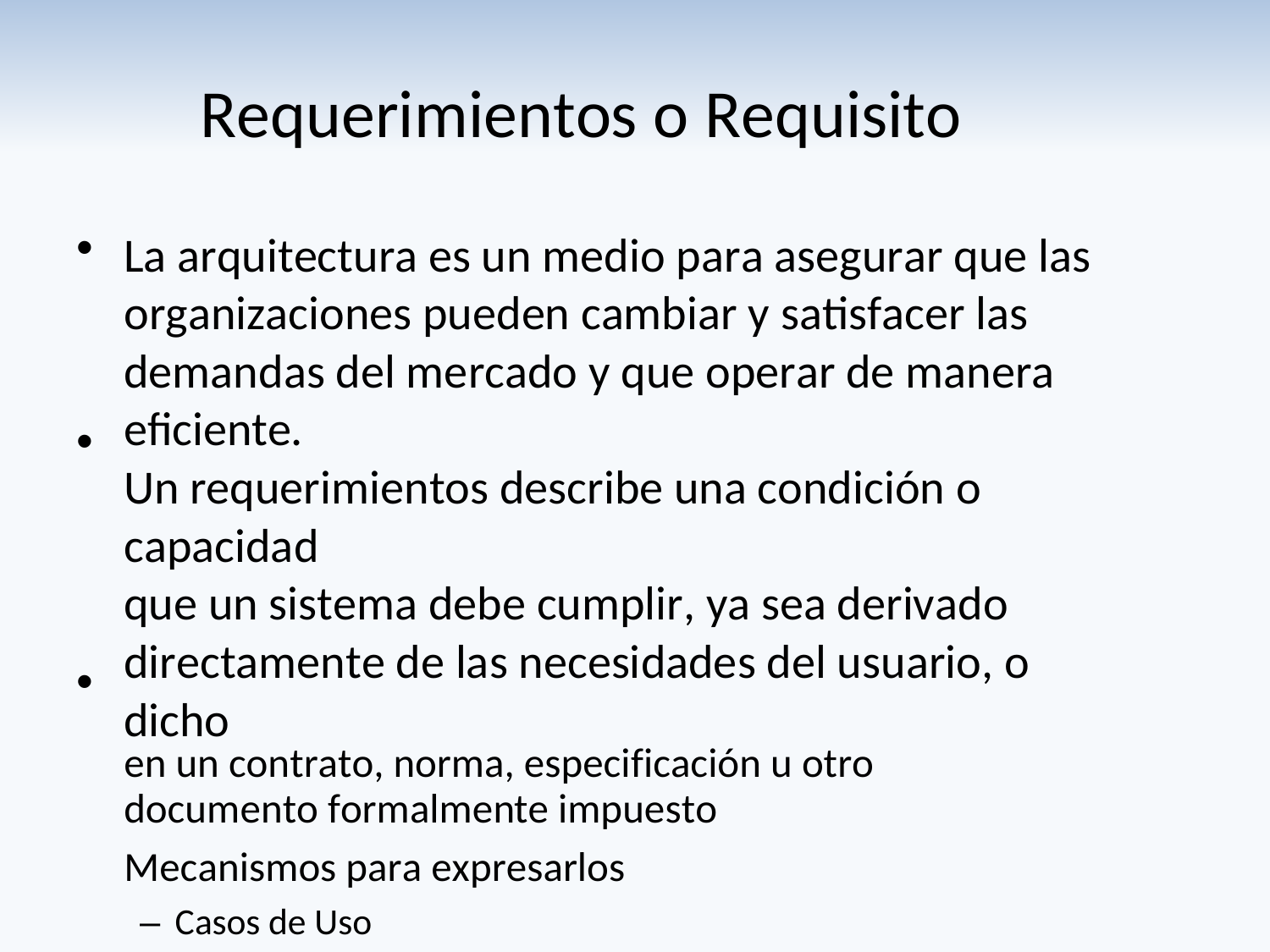

Requerimientos o Requisito
La arquitectura es un medio para asegurar que las
organizaciones pueden cambiar y satisfacer las
demandas del mercado y que operar de manera
eficiente.
Un requerimientos describe una condición o capacidad
que un sistema debe cumplir, ya sea derivado
directamente de las necesidades del usuario, o dicho
en un contrato, norma, especificación u otro
documento formalmente impuesto
Mecanismos para expresarlos
– Casos de Uso
– Historias de Usuario
•
•
•